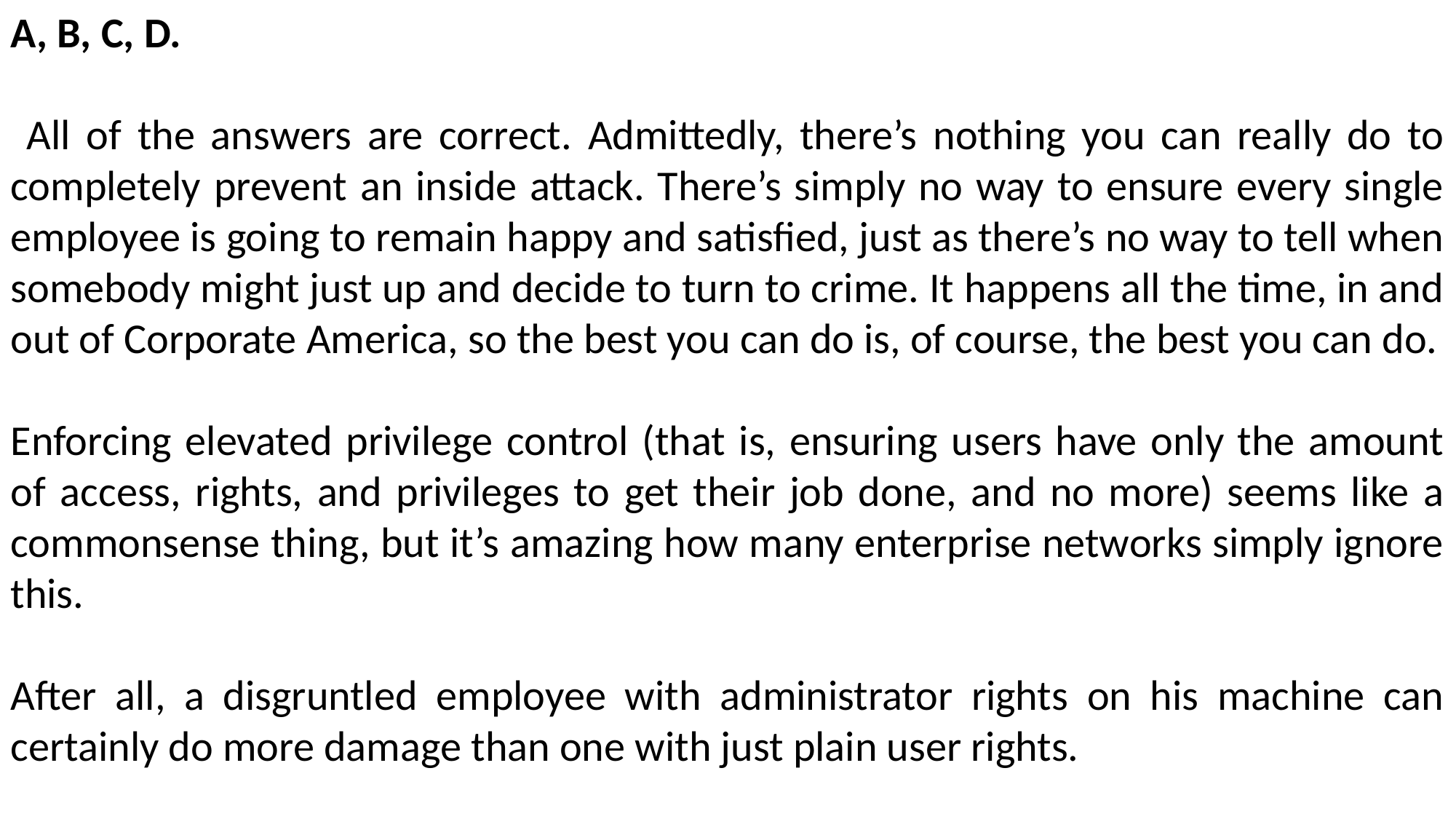

A, B, C, D.

 All of the answers are correct. Admittedly, there’s nothing you can really do to completely prevent an inside attack. There’s simply no way to ensure every single employee is going to remain happy and satisfied, just as there’s no way to tell when somebody might just up and decide to turn to crime. It happens all the time, in and out of Corporate America, so the best you can do is, of course, the best you can do.

Enforcing elevated privilege control (that is, ensuring users have only the amount of access, rights, and privileges to get their job done, and no more) seems like a commonsense thing, but it’s amazing how many enterprise networks simply ignore this.

After all, a disgruntled employee with administrator rights on his machine can certainly do more damage than one with just plain user rights.